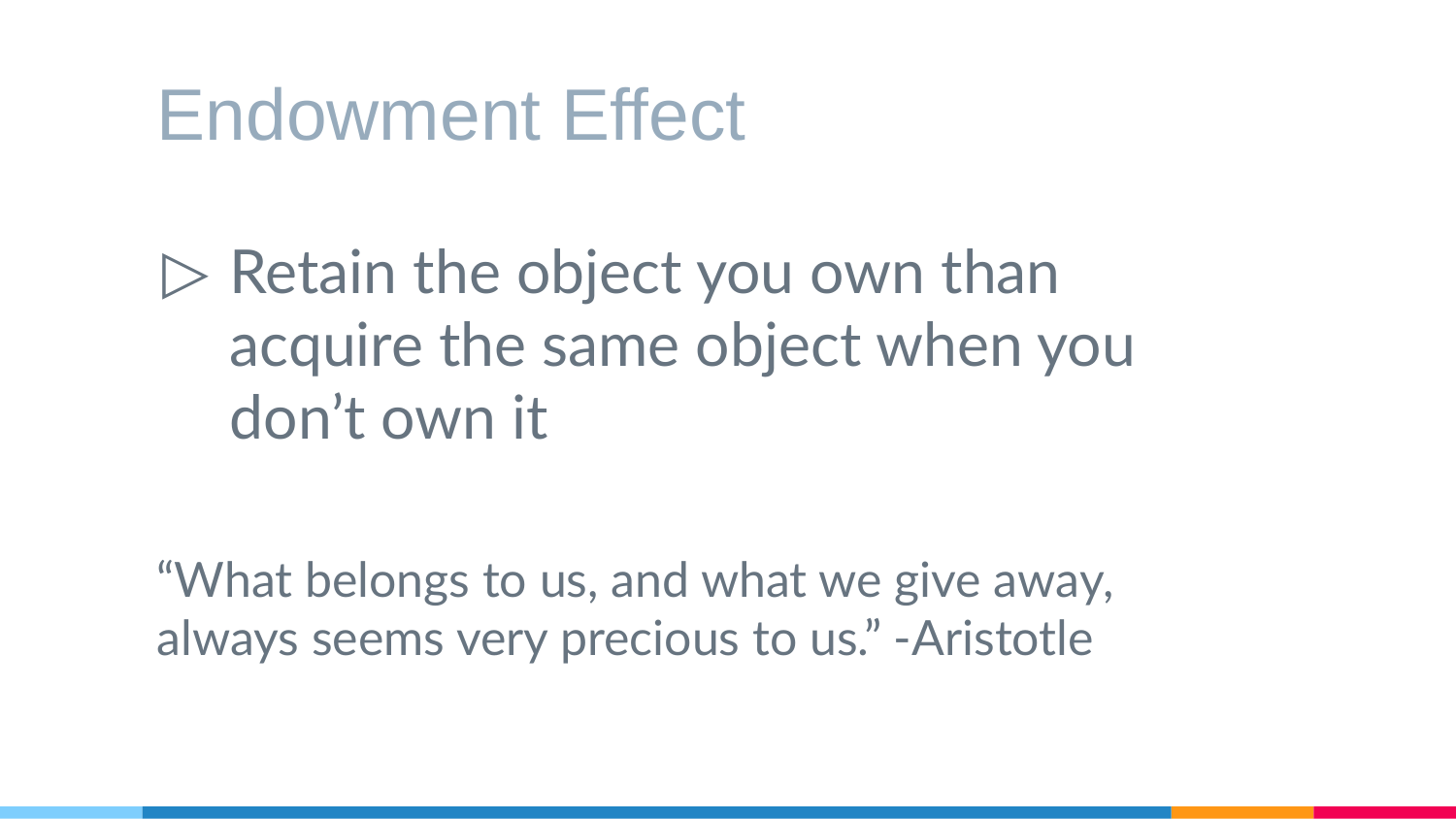

# Endowment Effect
Retain the object you own than acquire the same object when you don’t own it

“What belongs to us, and what we give away, always seems very precious to us.” -Aristotle